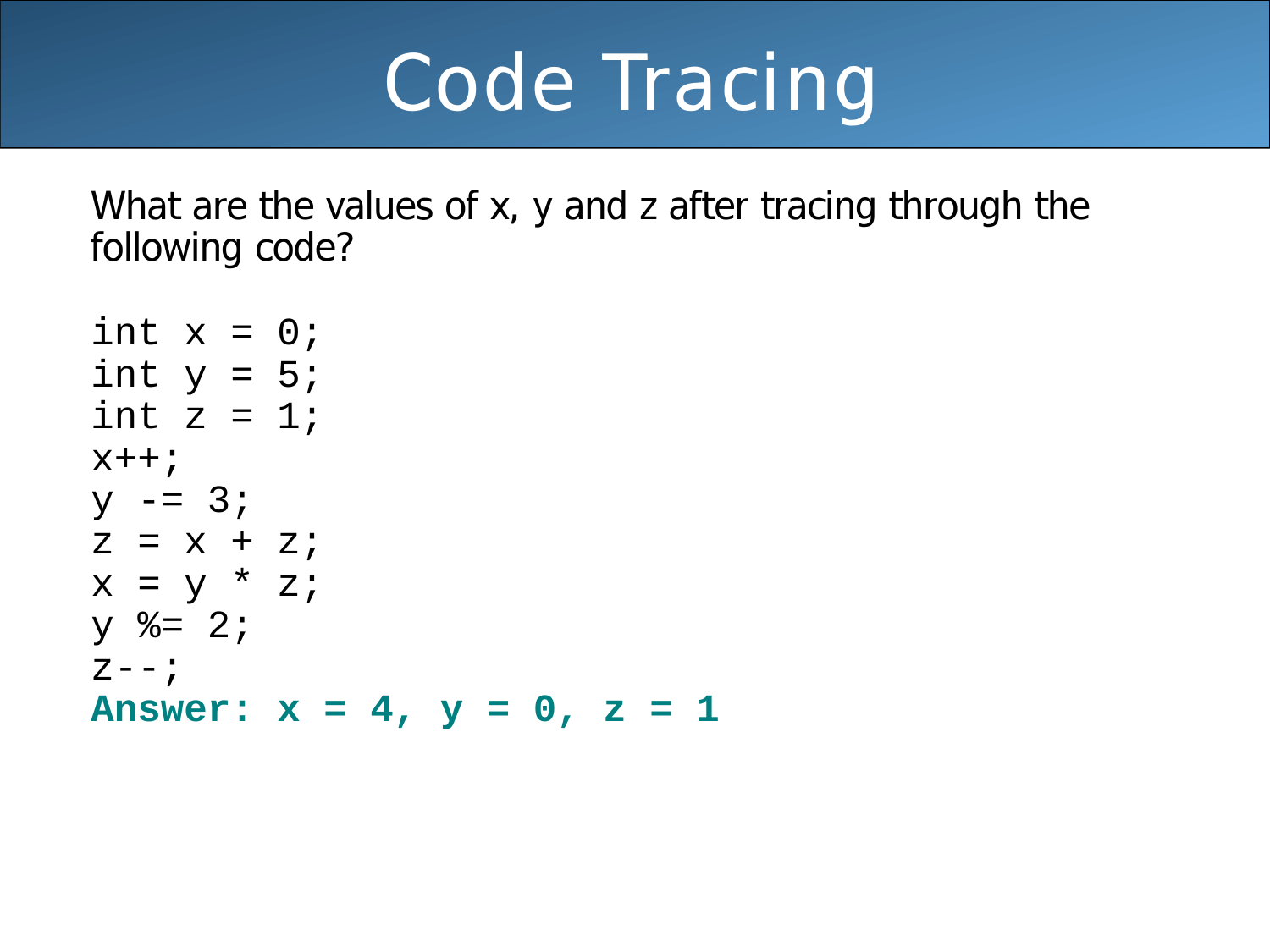

Code Tracing
What are the values of x, y and z after tracing through the
following code?

int x = 0;
int y = 5;
int z = 1;
x++;
y -= 3;
z = x + z;
x = y * z;
y %= 2;
z--;
Answer: x = 4, y = 0, z = 1
24